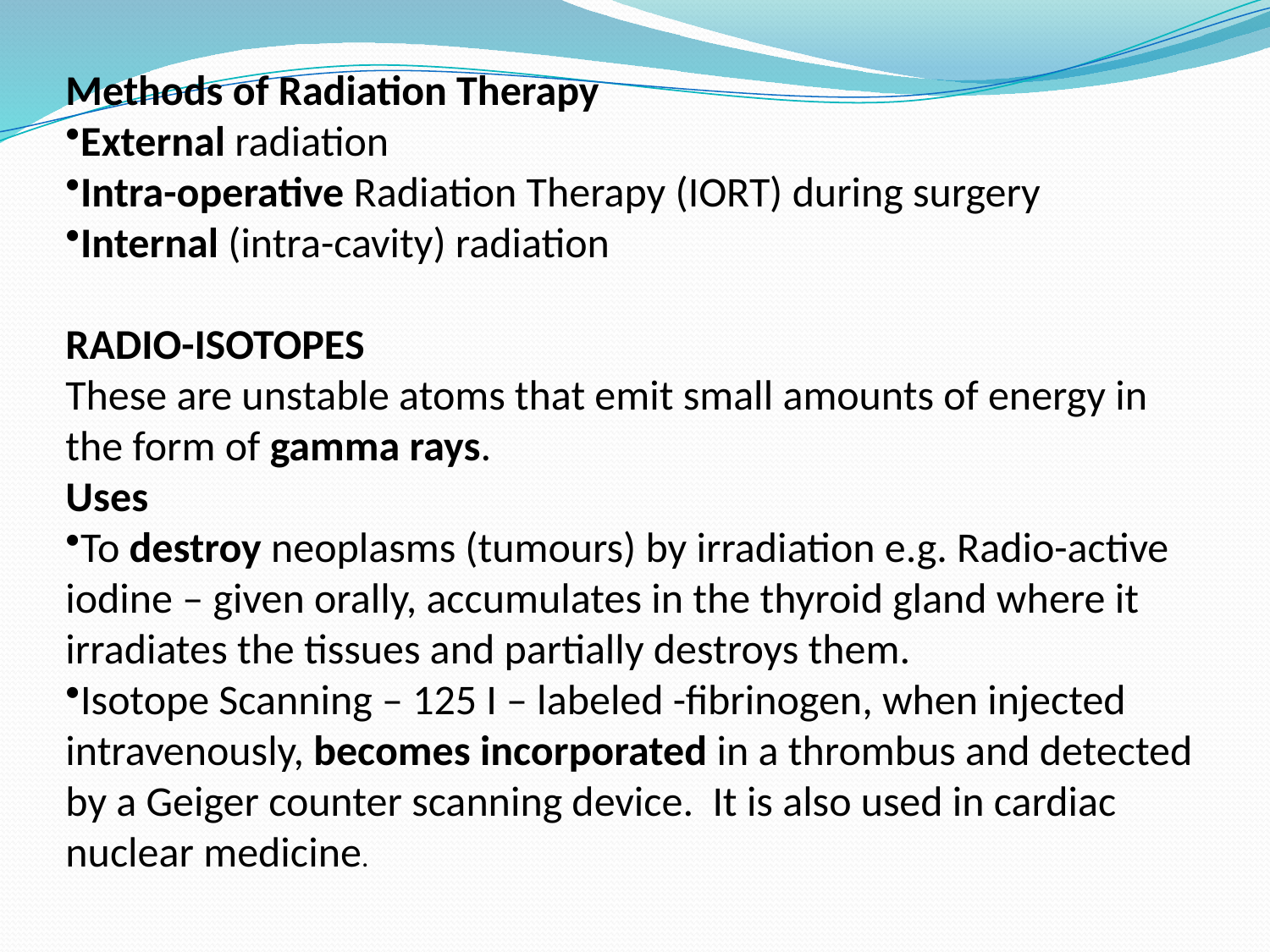

Methods of Radiation Therapy
External radiation
Intra-operative Radiation Therapy (IORT) during surgery
Internal (intra-cavity) radiation

RADIO-ISOTOPES
These are unstable atoms that emit small amounts of energy in the form of gamma rays.
Uses
To destroy neoplasms (tumours) by irradiation e.g. Radio-active iodine – given orally, accumulates in the thyroid gland where it irradiates the tissues and partially destroys them.
Isotope Scanning – 125 I – labeled -fibrinogen, when injected intravenously, becomes incorporated in a thrombus and detected by a Geiger counter scanning device.  It is also used in cardiac nuclear medicine.